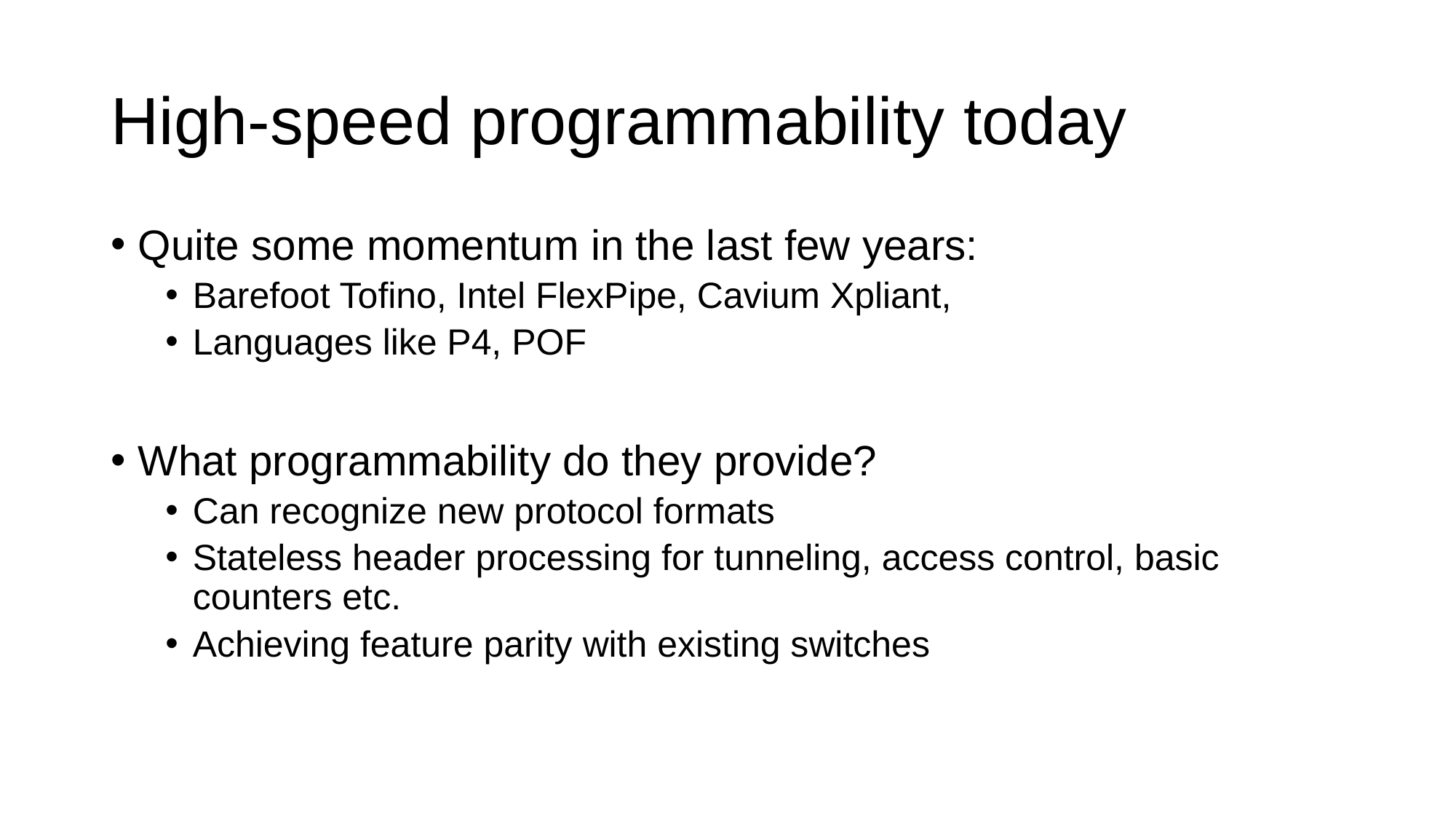

# High-speed programmability today
Quite some momentum in the last few years:
Barefoot Tofino, Intel FlexPipe, Cavium Xpliant,
Languages like P4, POF

What programmability do they provide?
Can recognize new protocol formats
Stateless header processing for tunneling, access control, basic counters etc.
Achieving feature parity with existing switches